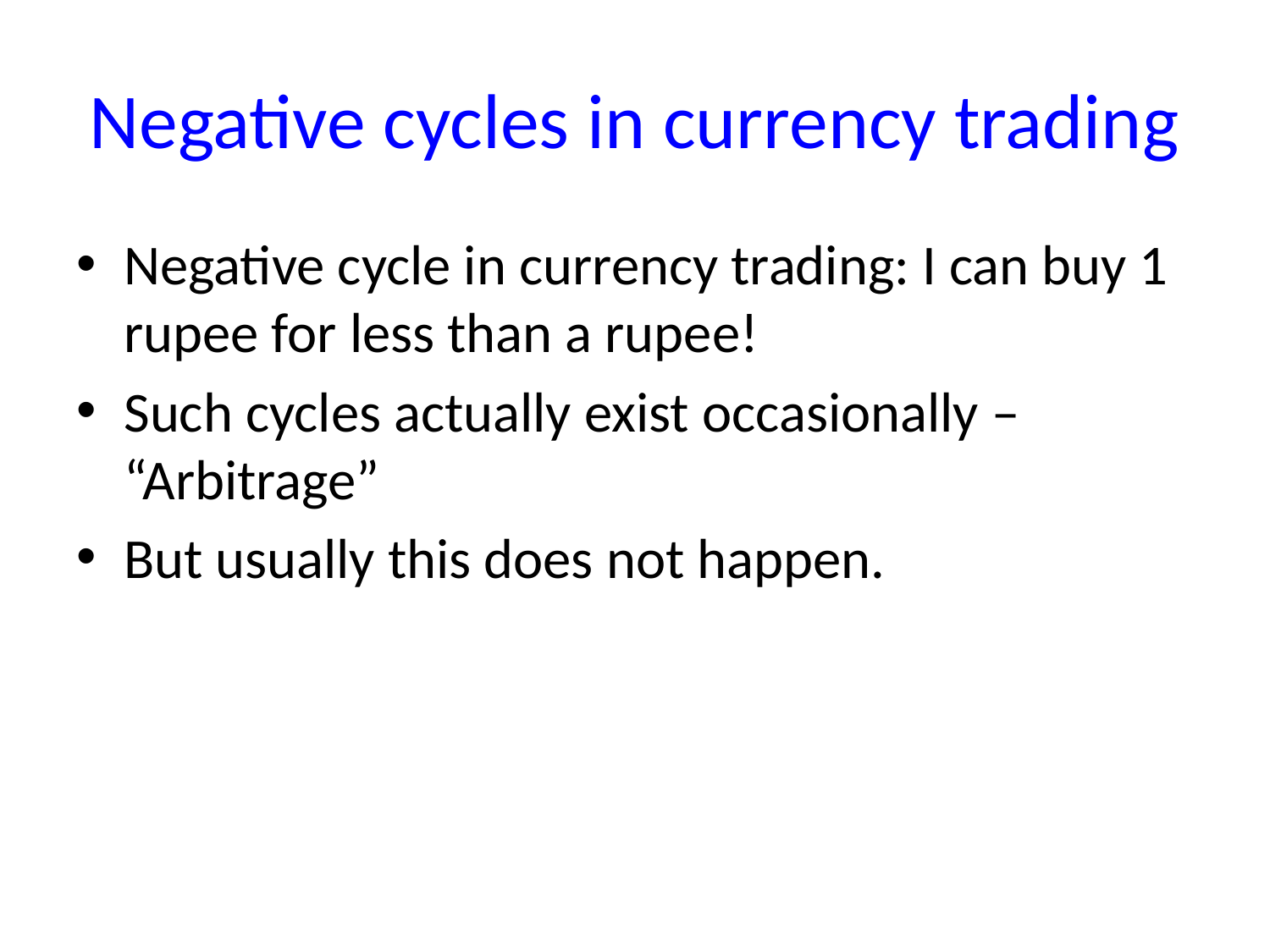

# Negative cycles in currency trading
Negative cycle in currency trading: I can buy 1 rupee for less than a rupee!
Such cycles actually exist occasionally – “Arbitrage”
But usually this does not happen.